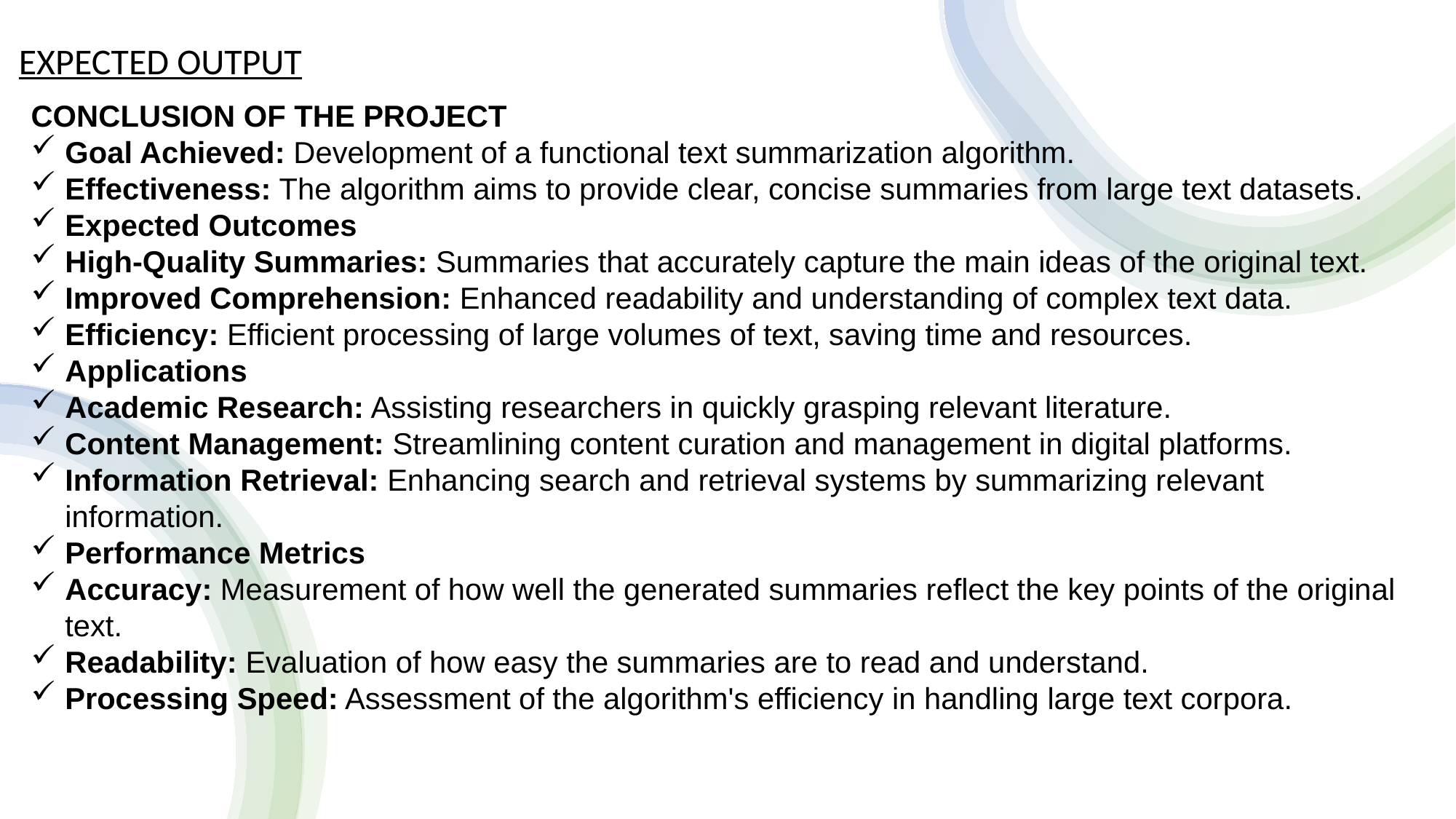

EXPECTED OUTPUT
CONCLUSION OF THE PROJECT
Goal Achieved: Development of a functional text summarization algorithm.
Effectiveness: The algorithm aims to provide clear, concise summaries from large text datasets.
Expected Outcomes
High-Quality Summaries: Summaries that accurately capture the main ideas of the original text.
Improved Comprehension: Enhanced readability and understanding of complex text data.
Efficiency: Efficient processing of large volumes of text, saving time and resources.
Applications
Academic Research: Assisting researchers in quickly grasping relevant literature.
Content Management: Streamlining content curation and management in digital platforms.
Information Retrieval: Enhancing search and retrieval systems by summarizing relevant information.
Performance Metrics
Accuracy: Measurement of how well the generated summaries reflect the key points of the original text.
Readability: Evaluation of how easy the summaries are to read and understand.
Processing Speed: Assessment of the algorithm's efficiency in handling large text corpora.